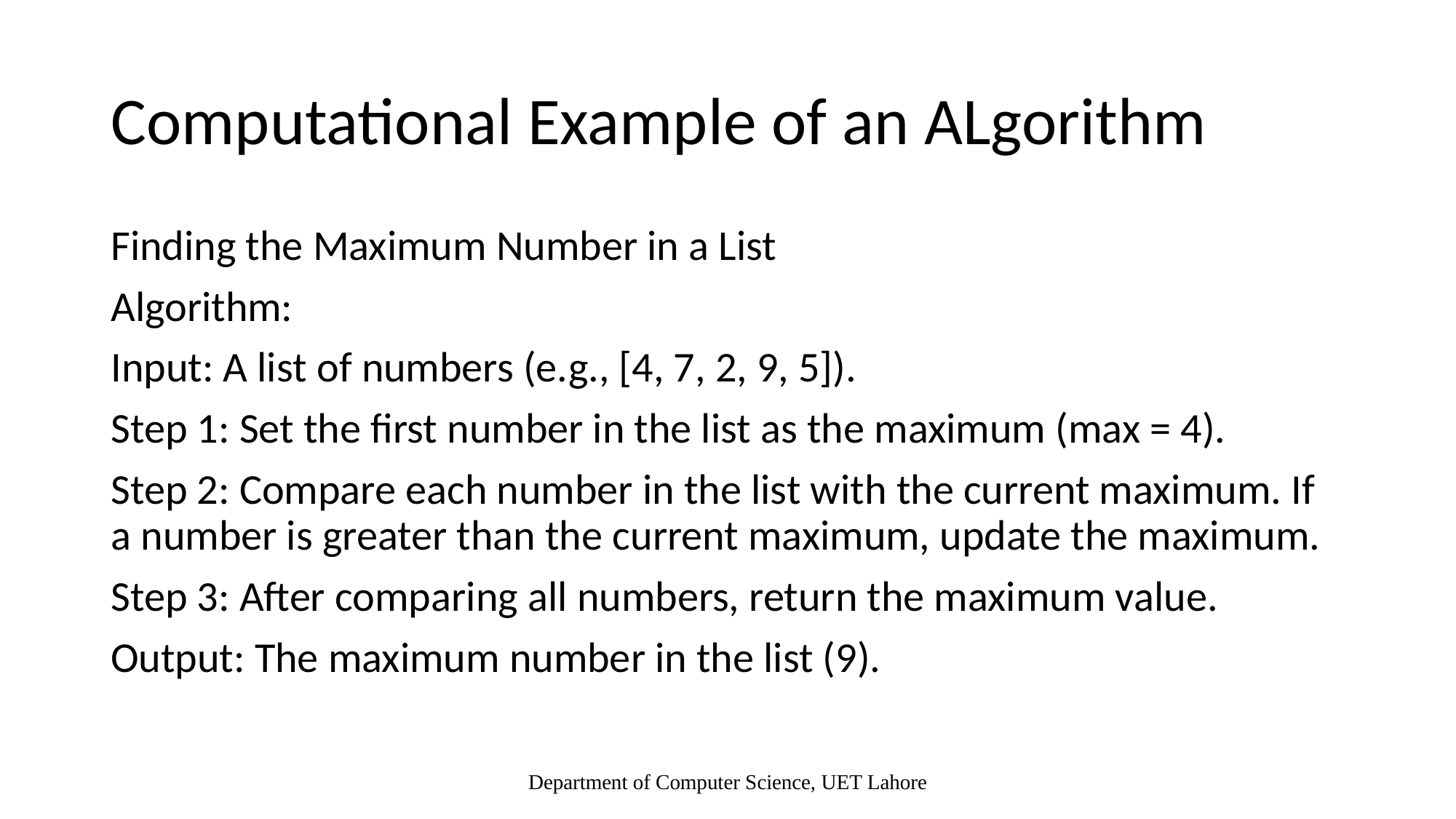

# Computational Example of an ALgorithm
Finding the Maximum Number in a List
Algorithm:
Input: A list of numbers (e.g., [4, 7, 2, 9, 5]).
Step 1: Set the first number in the list as the maximum (max = 4).
Step 2: Compare each number in the list with the current maximum. If a number is greater than the current maximum, update the maximum.
Step 3: After comparing all numbers, return the maximum value.
Output: The maximum number in the list (9).
Department of Computer Science, UET Lahore